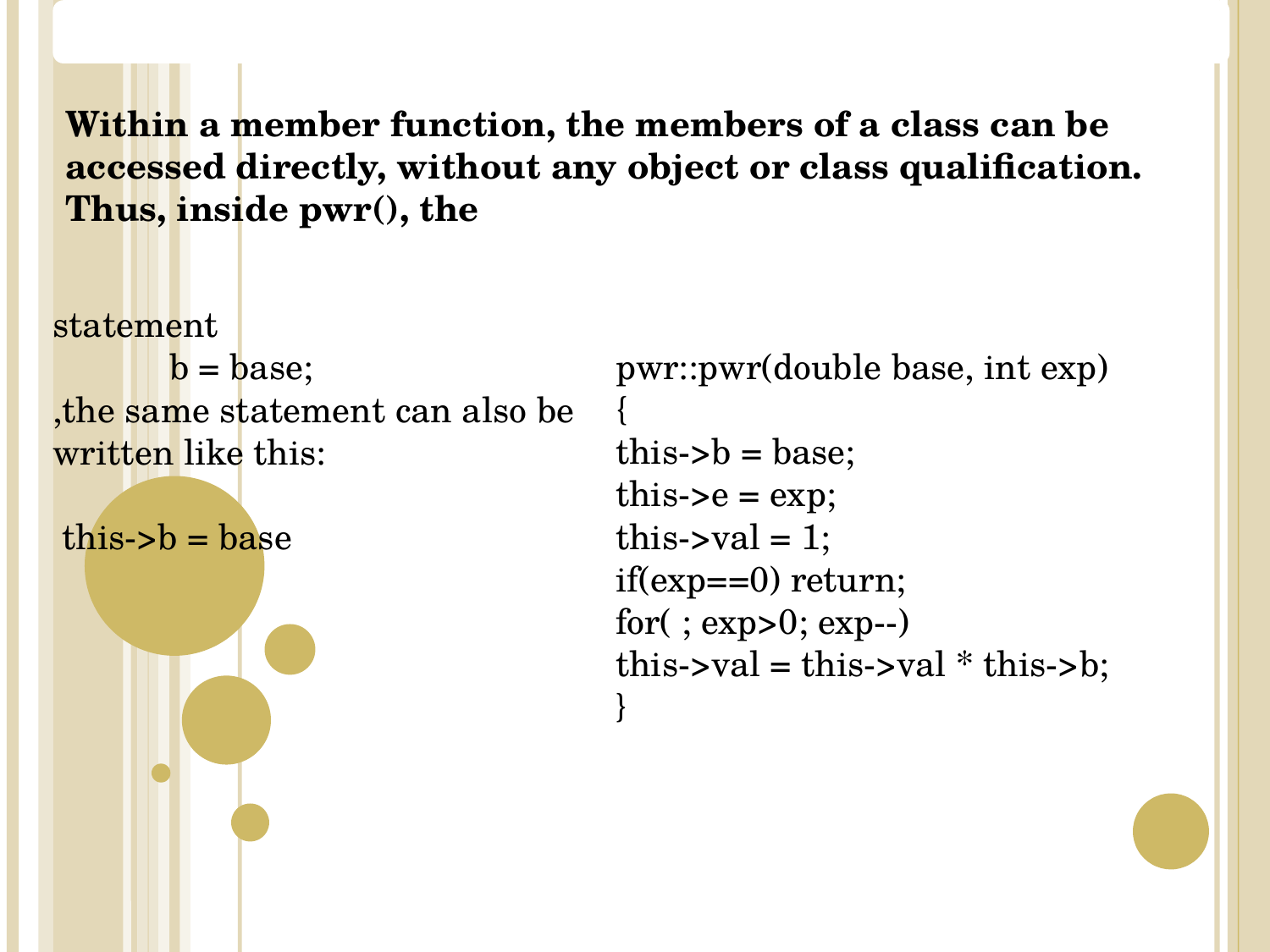

The this Pointer
Within a member function, the members of a class can be accessed directly, without any object or class qualification. Thus, inside pwr(), the
statement                                                     b = base;
,the same statement can also be written like this:

 this->b = base

pwr::pwr(double base, int exp)
{
this->b = base;
this->e = exp;
this->val = 1;
if(exp==0) return;
for( ; exp>0; exp--)
this->val = this->val * this->b;
}